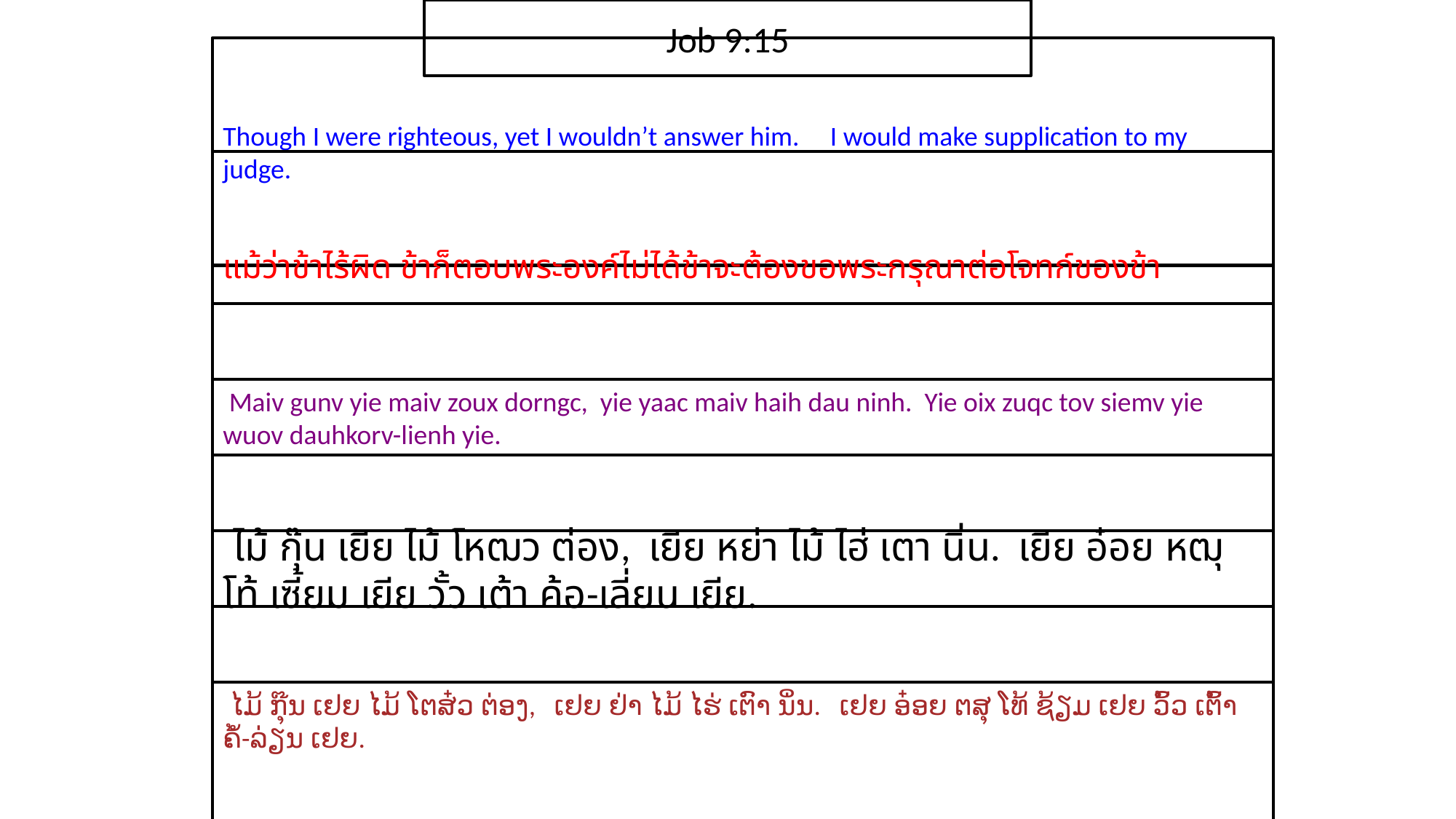

Job 9:15
Though I were righteous, yet I wouldn’t answer him.     I would make supplication to my judge.
แม้ว่า​ข้า​ไร้​ผิด ข้า​ก็​ตอบ​พระ​องค์​ไม่ได้ข้า​จะต้อง​ขอ​พระ​กรุณา​ต่อ​โจทก์​ของ​ข้า
 Maiv gunv yie maiv zoux dorngc,  yie yaac maiv haih dau ninh.  Yie oix zuqc tov siemv yie wuov dauhkorv-lienh yie.
 ไม้ กุ๊น เยีย ไม้ โหฒว ต่อง,  เยีย หย่า ไม้ ไฮ่ เตา นิ่น.  เยีย อ๋อย หฒุ โท้ เซี้ยม เยีย วั้ว เต้า ค้อ-เลี่ยน เยีย.
 ໄມ້ ກຸ໊ນ ເຢຍ ໄມ້ ໂຕສ໋ວ ຕ່ອງ,   ເຢຍ ຢ່າ ໄມ້ ໄຮ່ ເຕົາ ນິ່ນ.   ເຢຍ ອ໋ອຍ ຕສຸ ໂທ້ ຊ້ຽມ ເຢຍ ວົ້ວ ເຕົ້າ  ຄໍ້-ລ່ຽນ ເຢຍ.